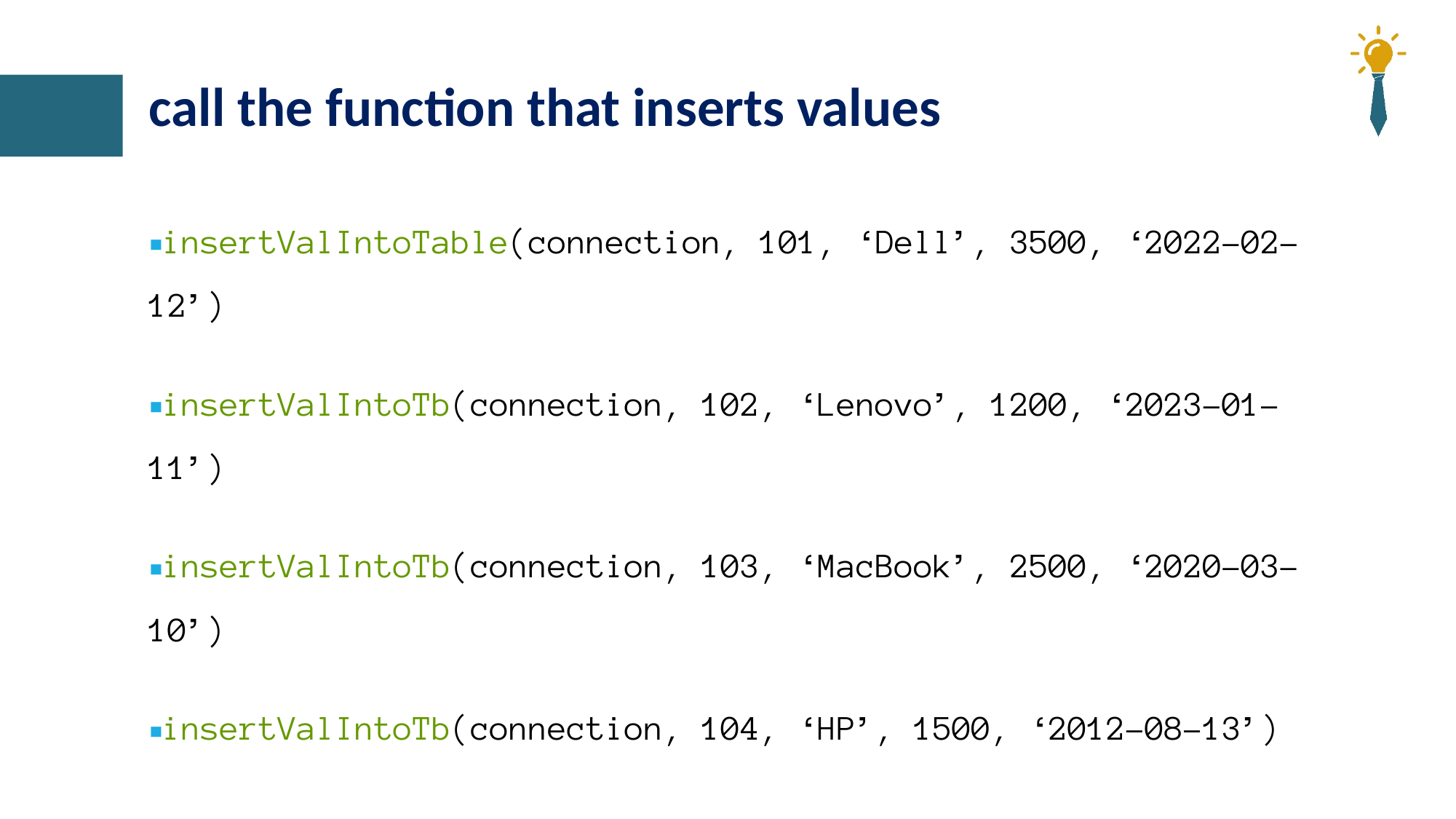

# call the function that inserts values
insertValIntoTable(connection, 101, ‘Dell’, 3500, ‘2022-02-12’)
insertValIntoTb(connection, 102, ‘Lenovo’, 1200, ‘2023-01-11’)
insertValIntoTb(connection, 103, ‘MacBook’, 2500, ‘2020-03-10’)
insertValIntoTb(connection, 104, ‘HP’, 1500, ‘2012-08-13’)